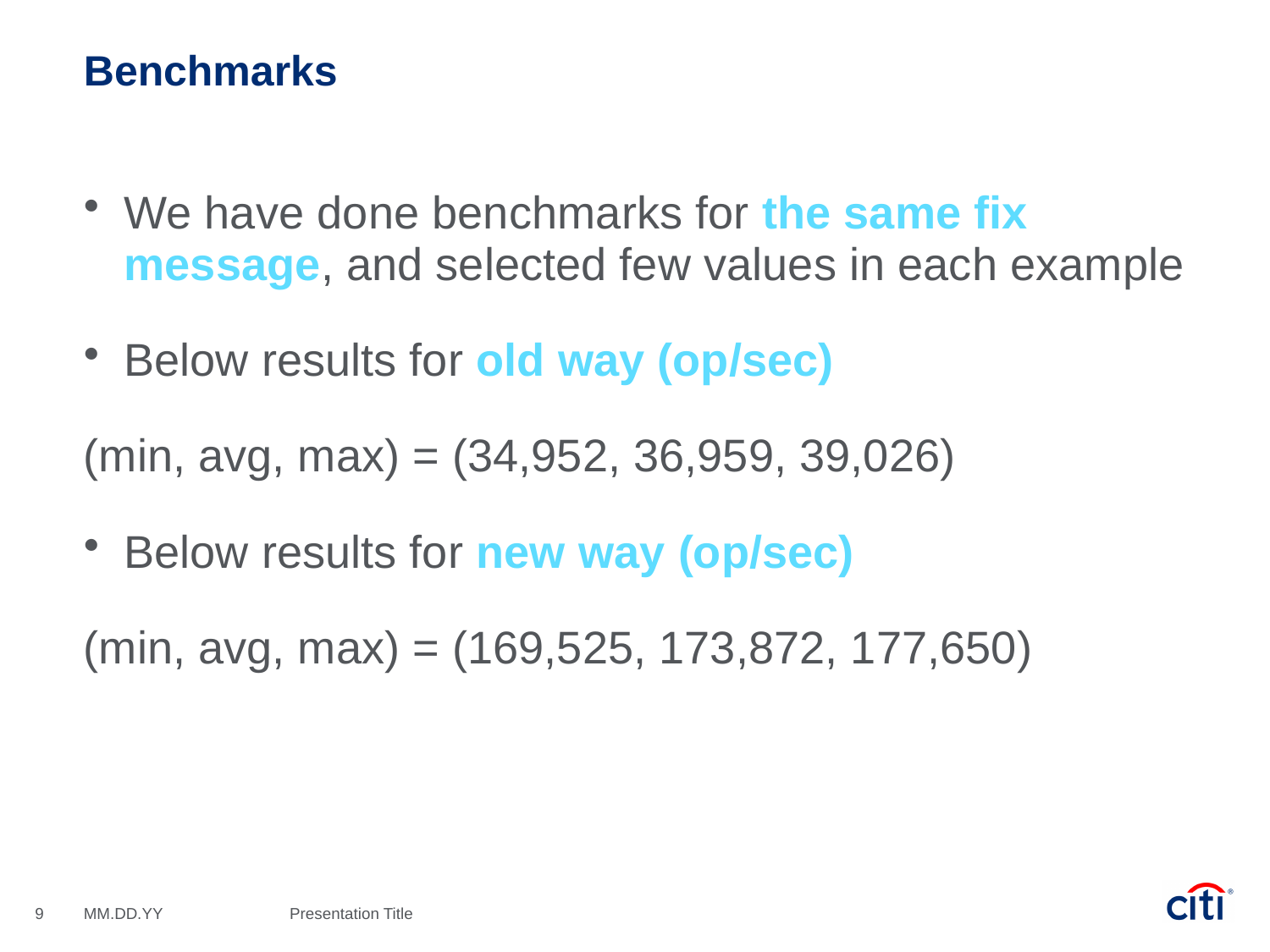

# Benchmarks
We have done benchmarks for the same fix message, and selected few values in each example
Below results for old way (op/sec)
(min, avg, max) = (34,952, 36,959, 39,026)
Below results for new way (op/sec)
(min, avg, max) = (169,525, 173,872, 177,650)

9
MM.DD.YY
Presentation Title